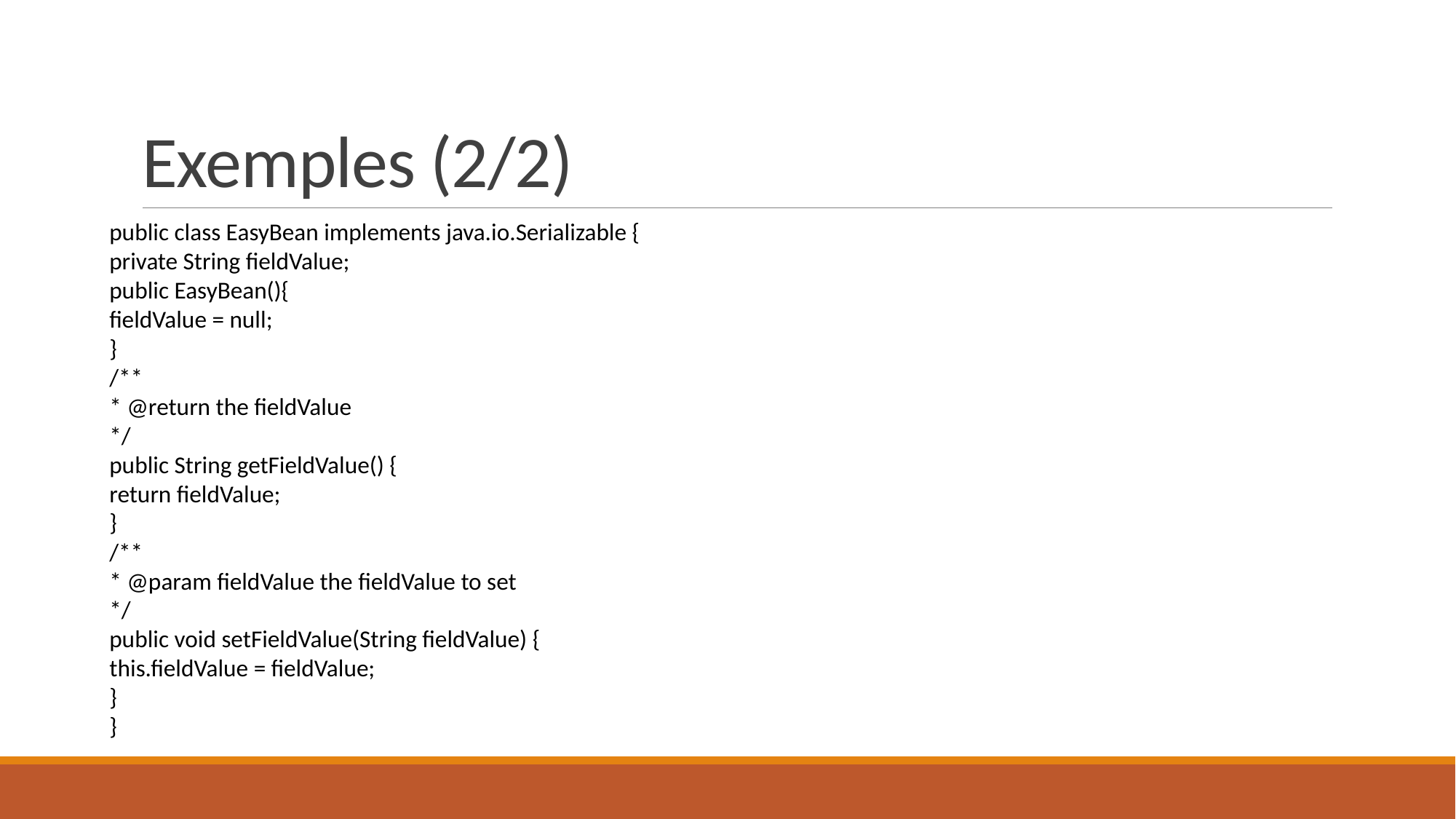

# Exemples (2/2)
public class EasyBean implements java.io.Serializable {
private String fieldValue;
public EasyBean(){
fieldValue = null;
}
/**
* @return the fieldValue
*/
public String getFieldValue() {
return fieldValue;
}
/**
* @param fieldValue the fieldValue to set
*/
public void setFieldValue(String fieldValue) {
this.fieldValue = fieldValue;
}
}